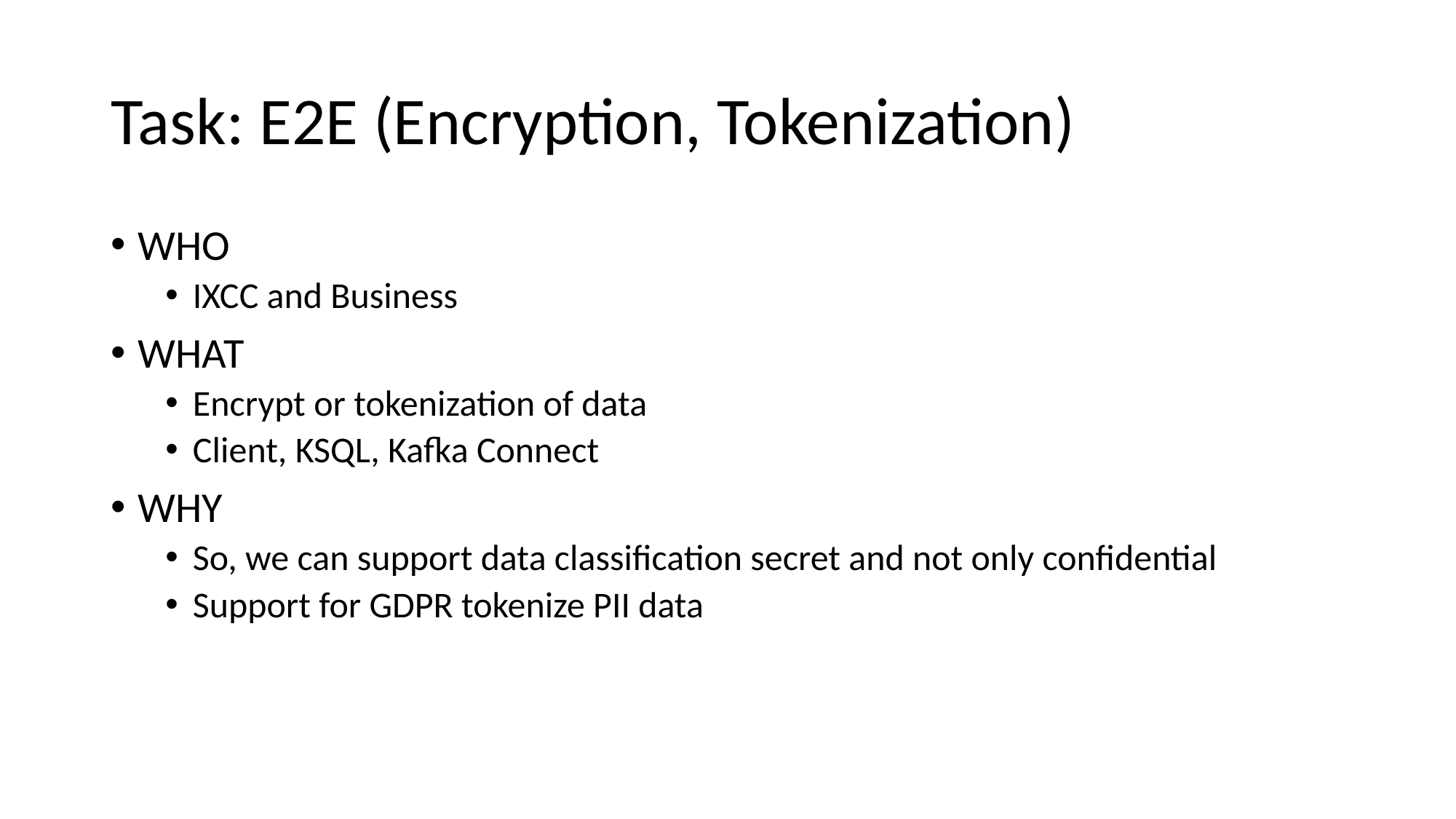

# Task: E2E (Encryption, Tokenization)
WHO
IXCC and Business
WHAT
Encrypt or tokenization of data
Client, KSQL, Kafka Connect
WHY
So, we can support data classification secret and not only confidential
Support for GDPR tokenize PII data